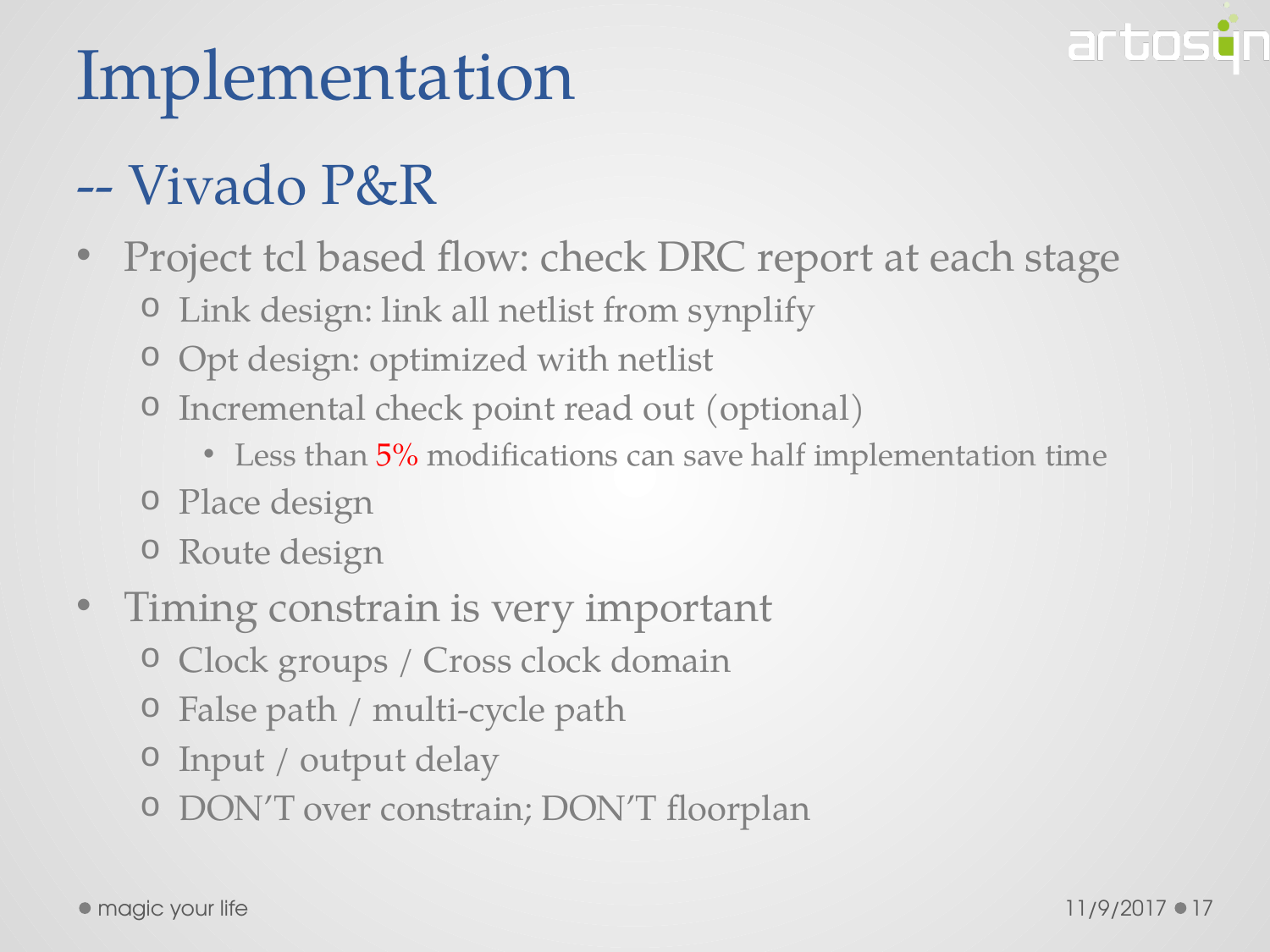

# Implementation -- Vivado P&R
Project tcl based flow: check DRC report at each stage
Link design: link all netlist from synplify
Opt design: optimized with netlist
Incremental check point read out (optional)
Less than 5% modifications can save half implementation time
Place design
Route design
Timing constrain is very important
Clock groups / Cross clock domain
False path / multi-cycle path
Input / output delay
DON’T over constrain; DON’T floorplan
magic your life
11/9/2017
17